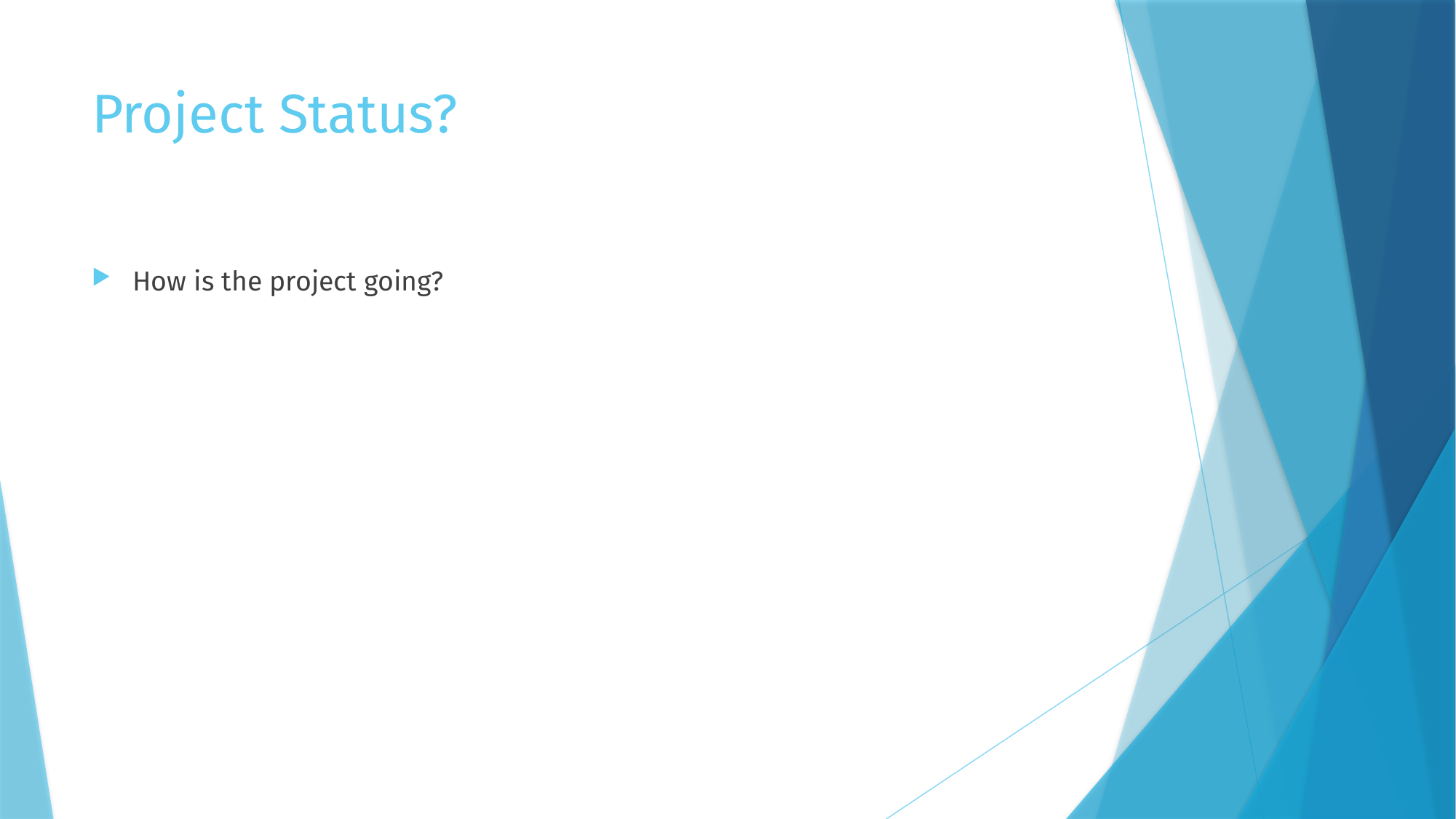

# Project Status?
How is the project going?